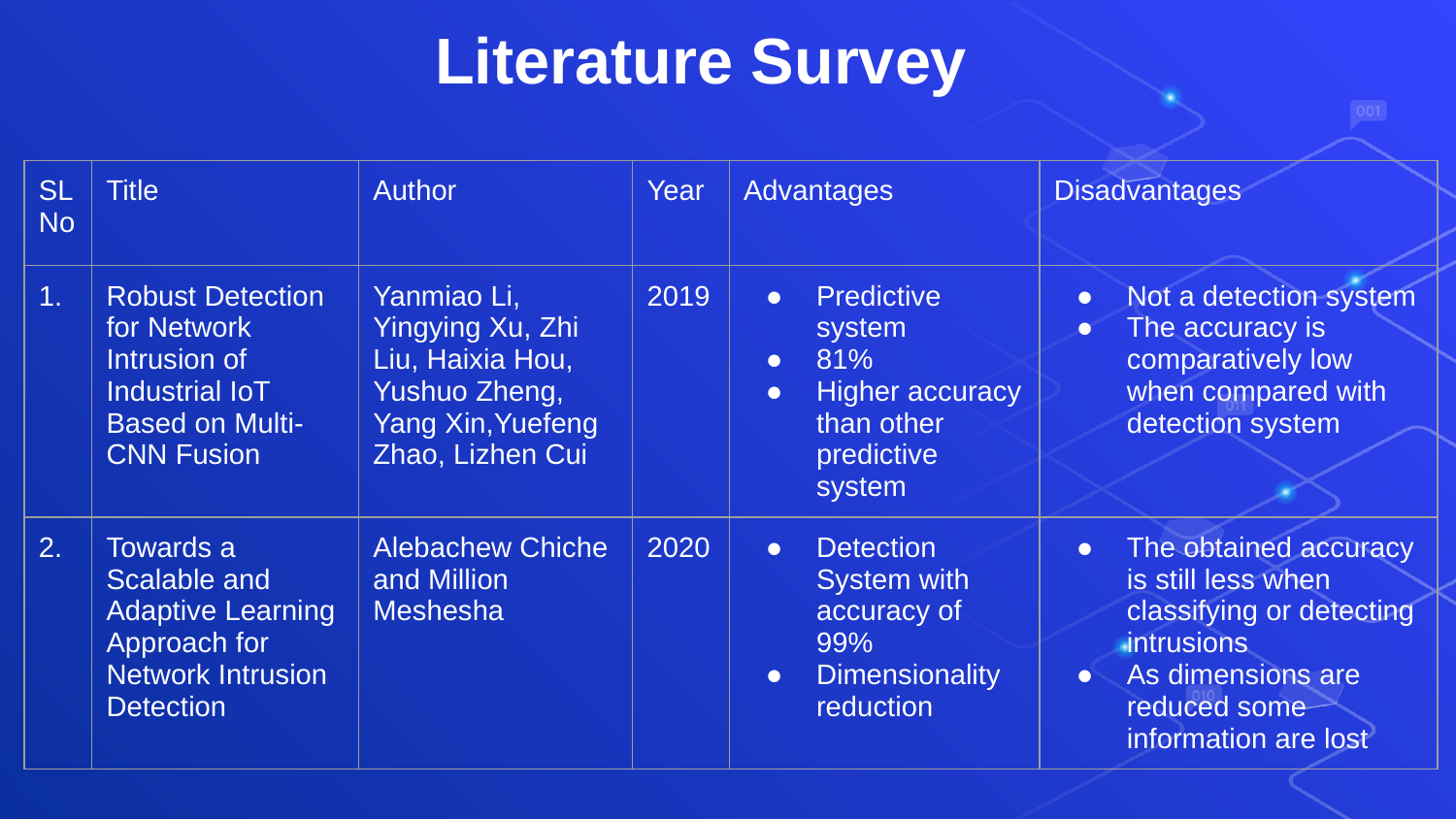

# Literature Survey
| SL No | Title | Author | Year | Advantages | Disadvantages |
| --- | --- | --- | --- | --- | --- |
| 1. | Robust Detection for Network Intrusion of Industrial IoT Based on Multi-CNN Fusion | Yanmiao Li, Yingying Xu, Zhi Liu, Haixia Hou, Yushuo Zheng, Yang Xin,Yuefeng Zhao, Lizhen Cui | 2019 | Predictive system 81% Higher accuracy than other predictive system | Not a detection system The accuracy is comparatively low when compared with detection system |
| 2. | Towards a Scalable and Adaptive Learning Approach for Network Intrusion Detection | Alebachew Chiche and Million Meshesha | 2020 | Detection System with accuracy of 99% Dimensionality reduction | The obtained accuracy is still less when classifying or detecting intrusions As dimensions are reduced some information are lost |